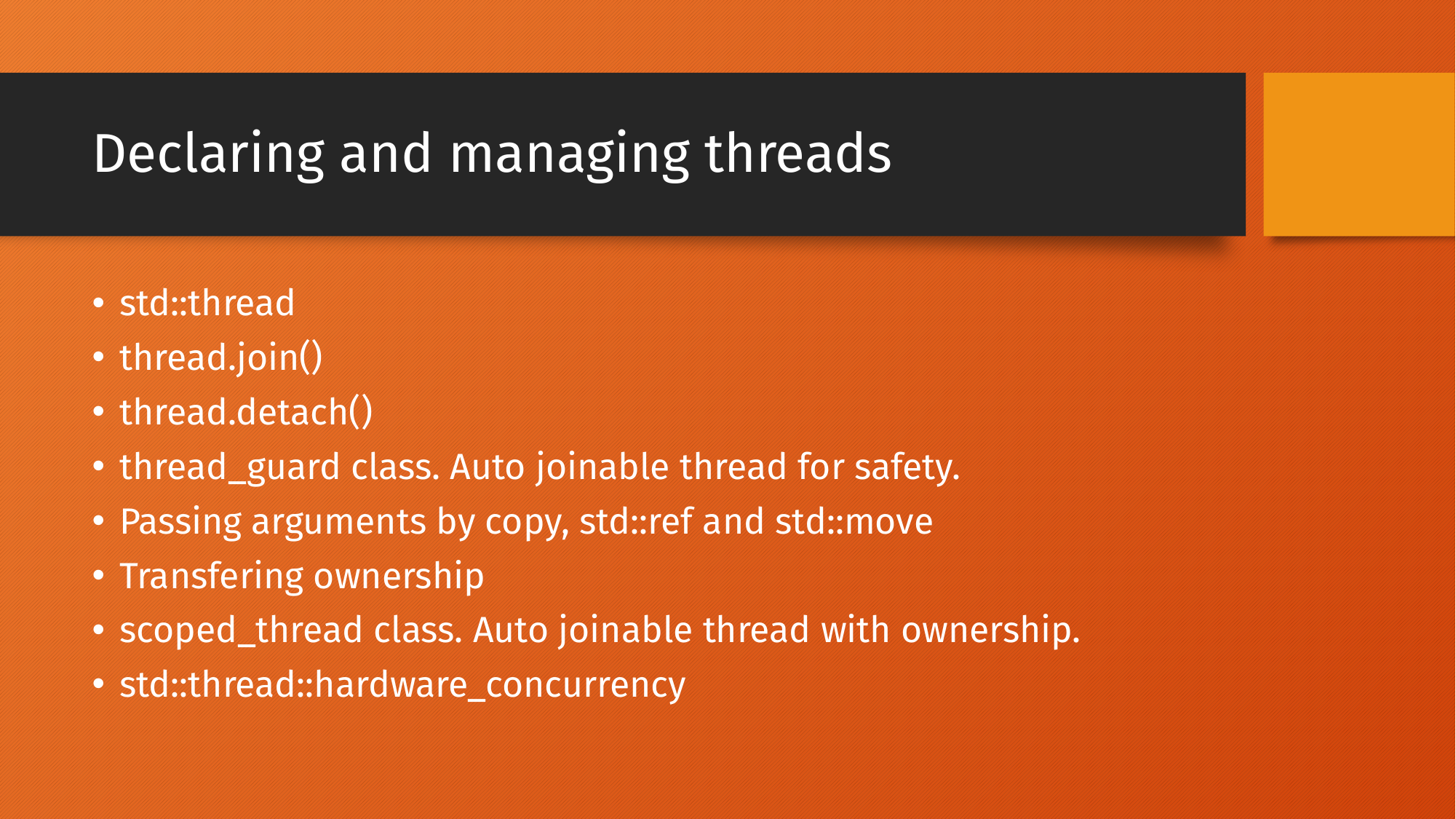

# Declaring and managing threads
std::thread
thread.join()
thread.detach()
thread_guard class. Auto joinable thread for safety.
Passing arguments by copy, std::ref and std::move
Transfering ownership
scoped_thread class. Auto joinable thread with ownership.
std::thread::hardware_concurrency